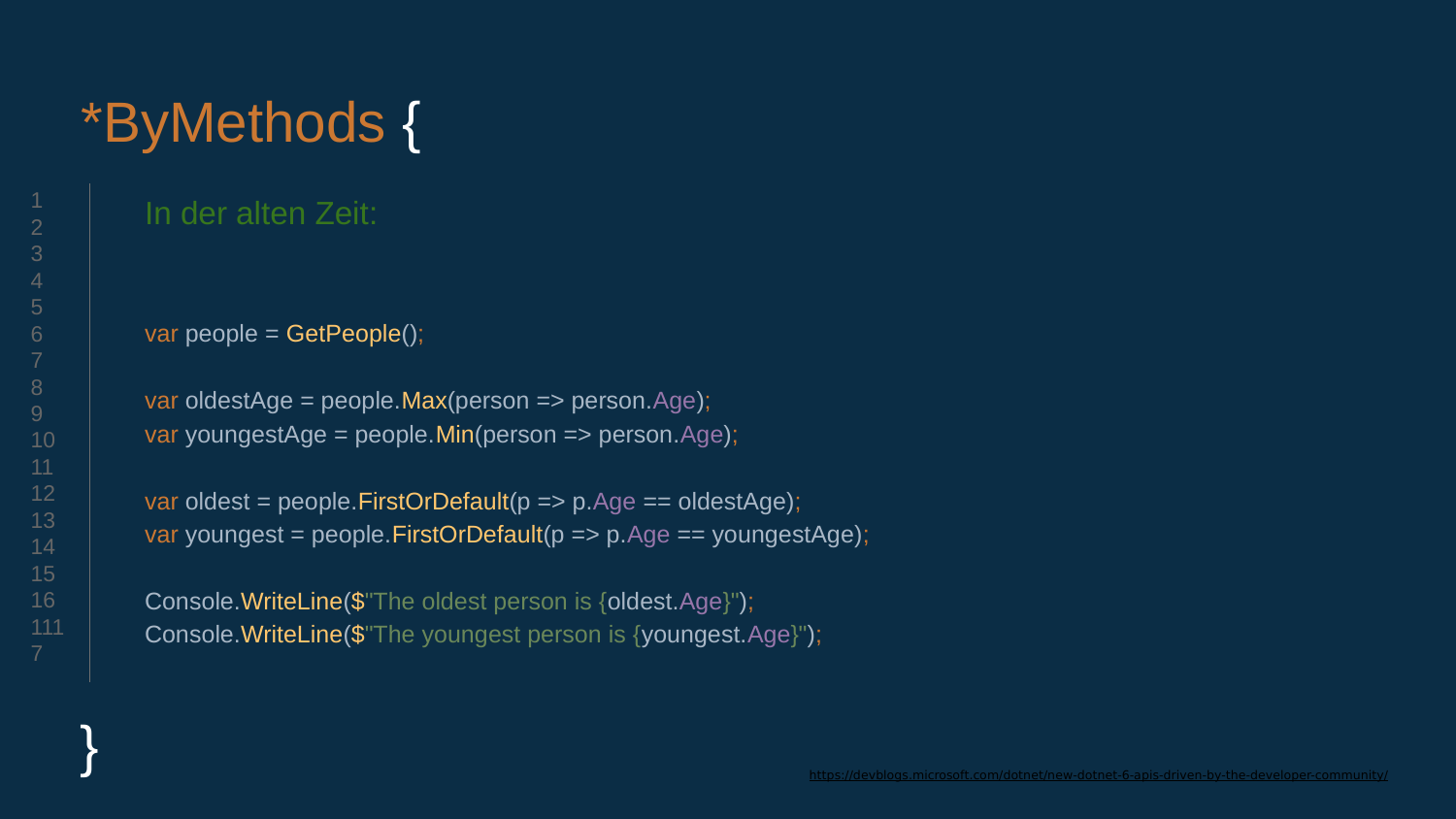

# *ByMethods {
1
2
3
4
5
6
7
8
9
10
11
12
13
14
15
16
1117
In der alten Zeit:
}
var people = GetPeople();

var oldestAge = people.Max(person => person.Age);
var youngestAge = people.Min(person => person.Age);

var oldest = people.FirstOrDefault(p => p.Age == oldestAge);
var youngest = people.FirstOrDefault(p => p.Age == youngestAge);

Console.WriteLine($"The oldest person is {oldest.Age}");
Console.WriteLine($"The youngest person is {youngest.Age}");

https://devblogs.microsoft.com/dotnet/new-dotnet-6-apis-driven-by-the-developer-community/